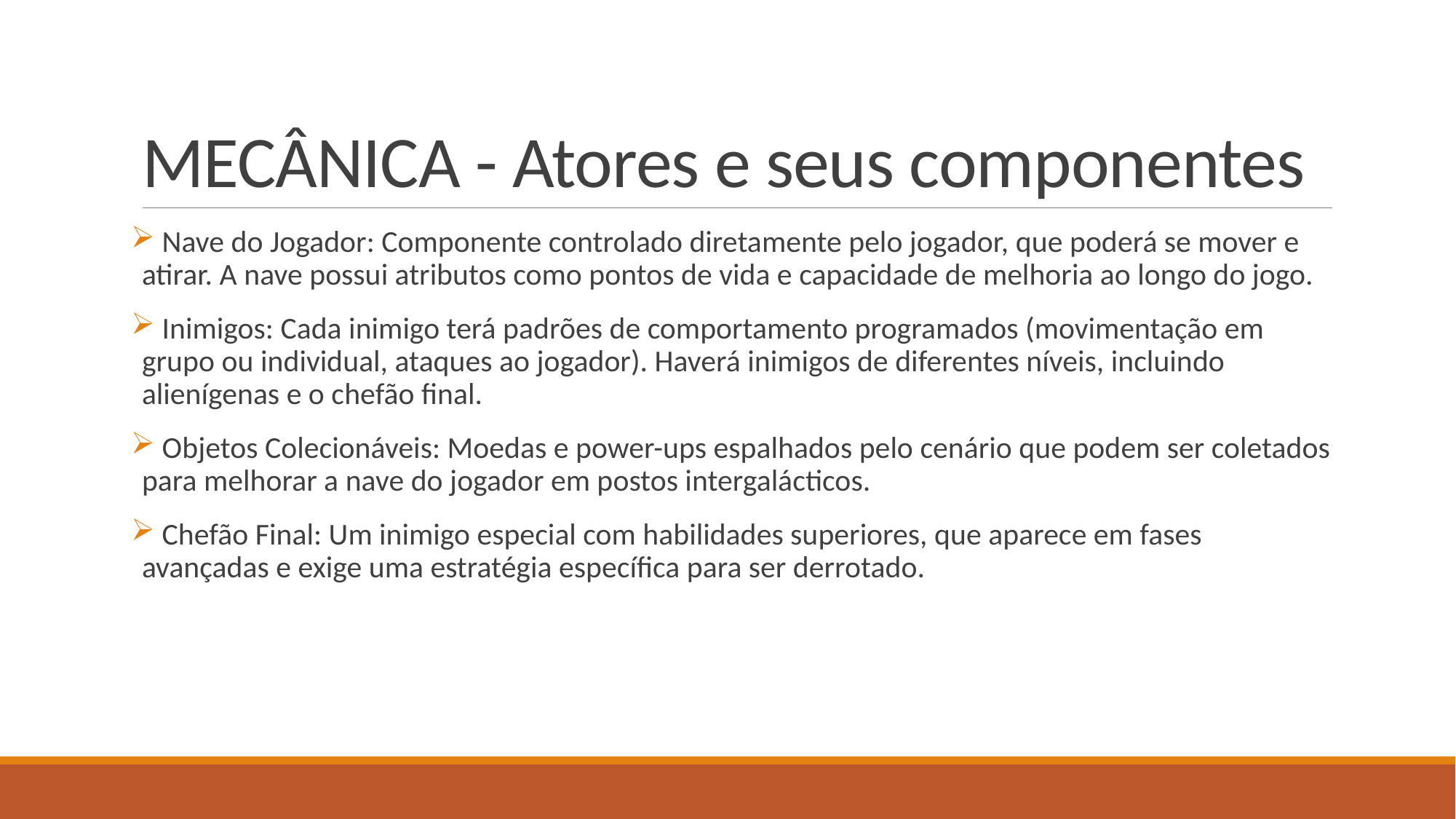

# MECÂNICA - Atores e seus componentes
 Nave do Jogador: Componente controlado diretamente pelo jogador, que poderá se mover e atirar. A nave possui atributos como pontos de vida e capacidade de melhoria ao longo do jogo.
 Inimigos: Cada inimigo terá padrões de comportamento programados (movimentação em grupo ou individual, ataques ao jogador). Haverá inimigos de diferentes níveis, incluindo alienígenas e o chefão final.
 Objetos Colecionáveis: Moedas e power-ups espalhados pelo cenário que podem ser coletados para melhorar a nave do jogador em postos intergalácticos.
 Chefão Final: Um inimigo especial com habilidades superiores, que aparece em fases avançadas e exige uma estratégia específica para ser derrotado.